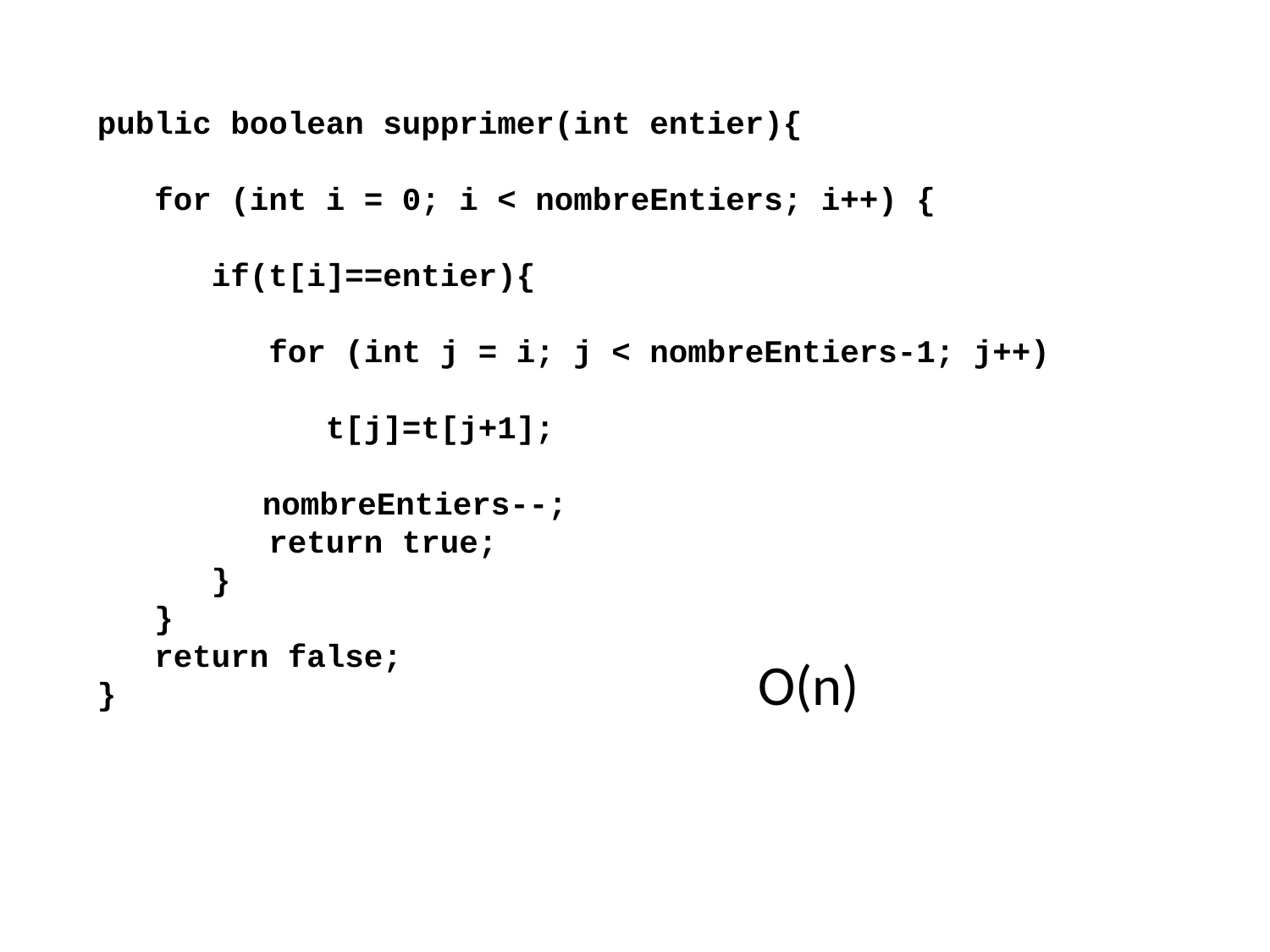

public boolean supprimer(int entier){

   for (int i = 0; i < nombreEntiers; i++) {

      if(t[i]==entier){

         for (int j = i; j < nombreEntiers-1; j++)

            t[j]=t[j+1];

	  nombreEntiers--;
         return true;
      }
   }
   return false;
}
O(n)